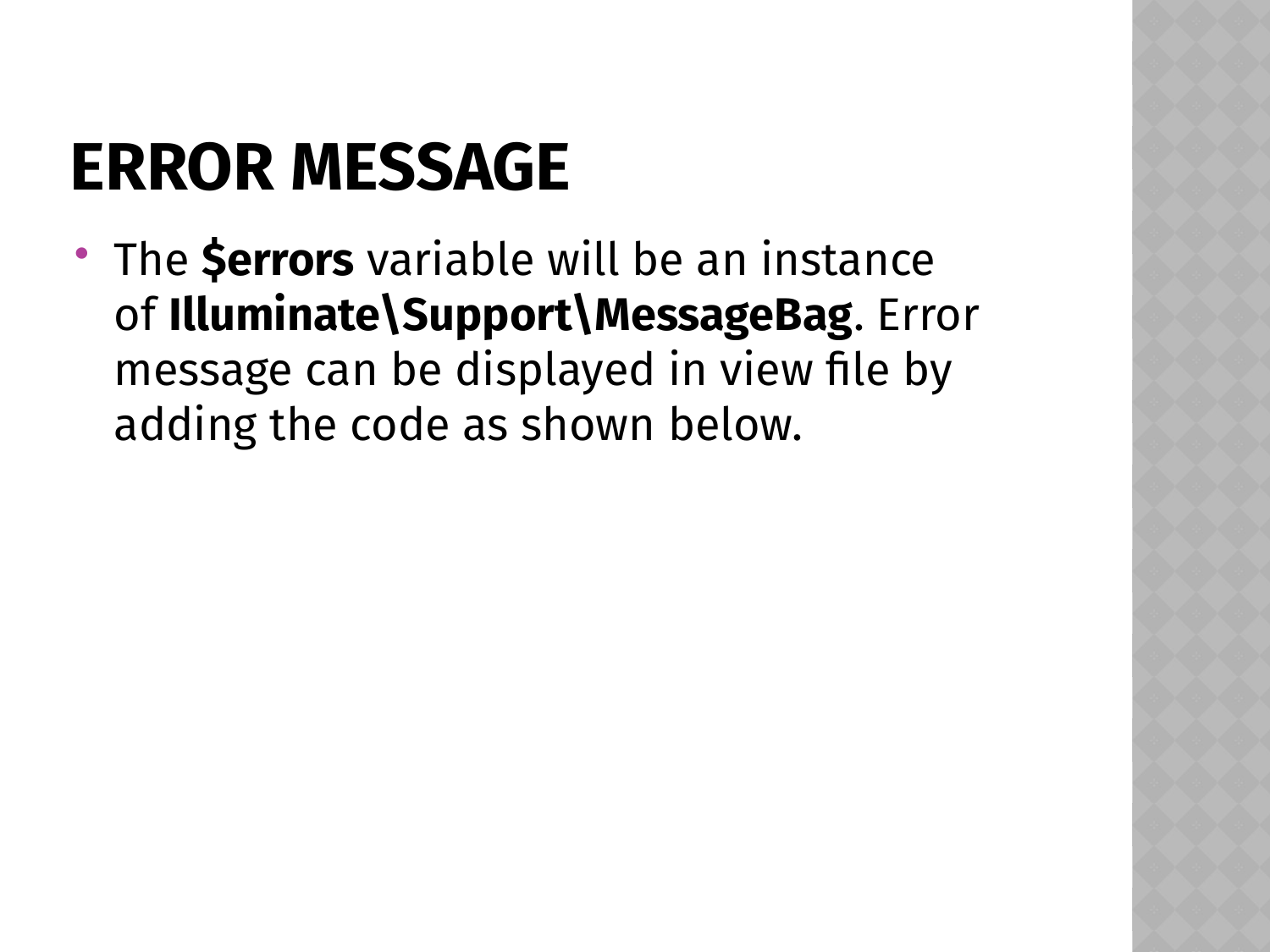

# Error Message
The $errors variable will be an instance of Illuminate\Support\MessageBag. Error message can be displayed in view file by adding the code as shown below.